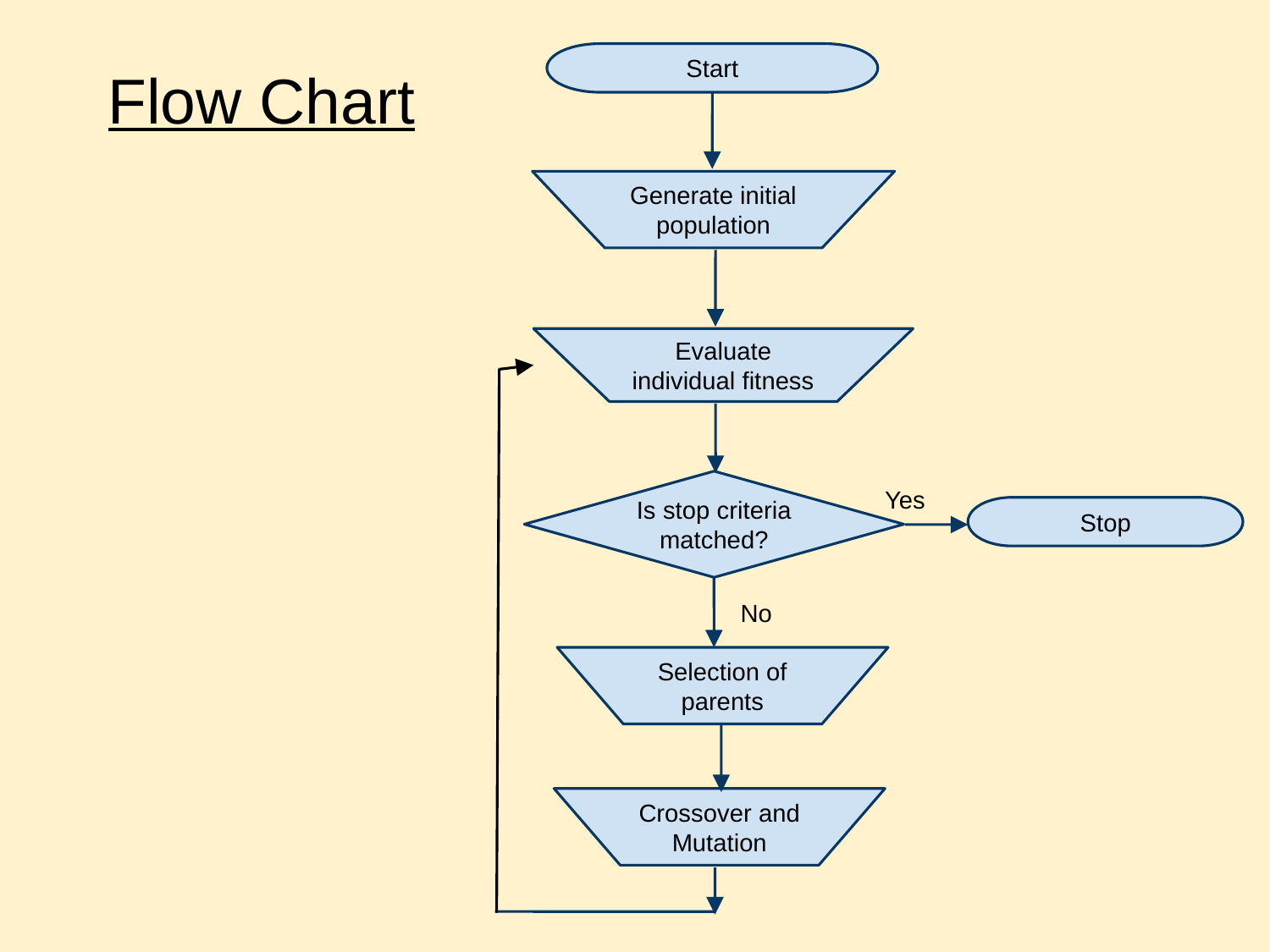

# Flow Chart
Start

Generate initial population

Evaluate individual fitness

Is stop criteria matched?
Yes
Stop

No
Selection of parents

Crossover and Mutation